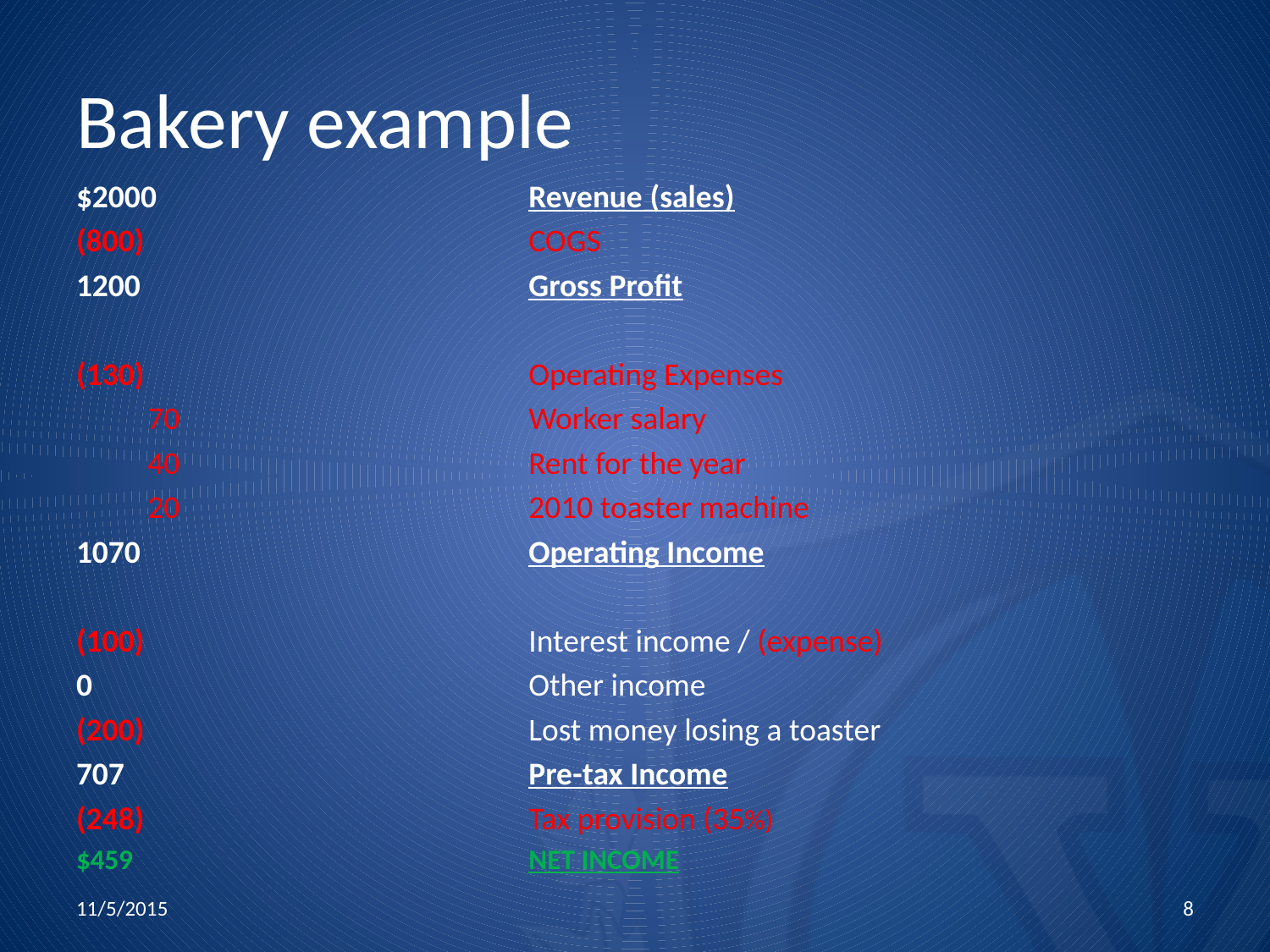

# Bakery example
$2000			Revenue (sales)
(800)				COGS
1200				Gross Profit

(130)				Operating Expenses
	70 			Worker salary
	40			Rent for the year
	20			2010 toaster machine
1070				Operating Income

(100)				Interest income / (expense)
0				Other income
(200)				Lost money losing a toaster
707				Pre-tax Income
(248)				Tax provision (35%)
$459				NET INCOME
11/5/2015
8